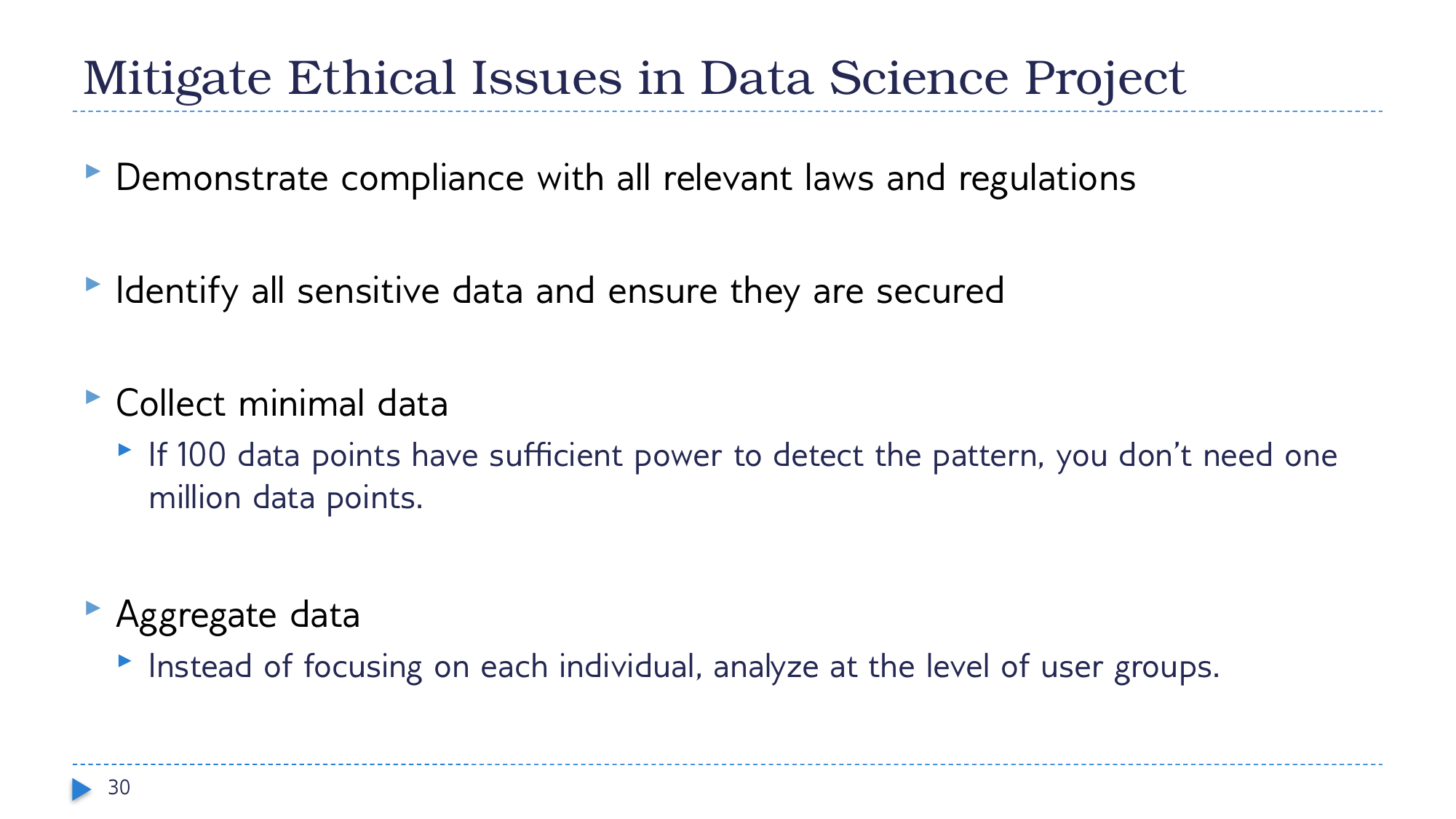

# Mitigate Ethical Issues in Data Science Project
Demonstrate compliance with all relevant laws and regulations

Identify all sensitive data and ensure they are secured

Collect minimal data
If 100 data points have sufficient power to detect the pattern, you don’t need one million data points.

Aggregate data
Instead of focusing on each individual, analyze at the level of user groups.

30